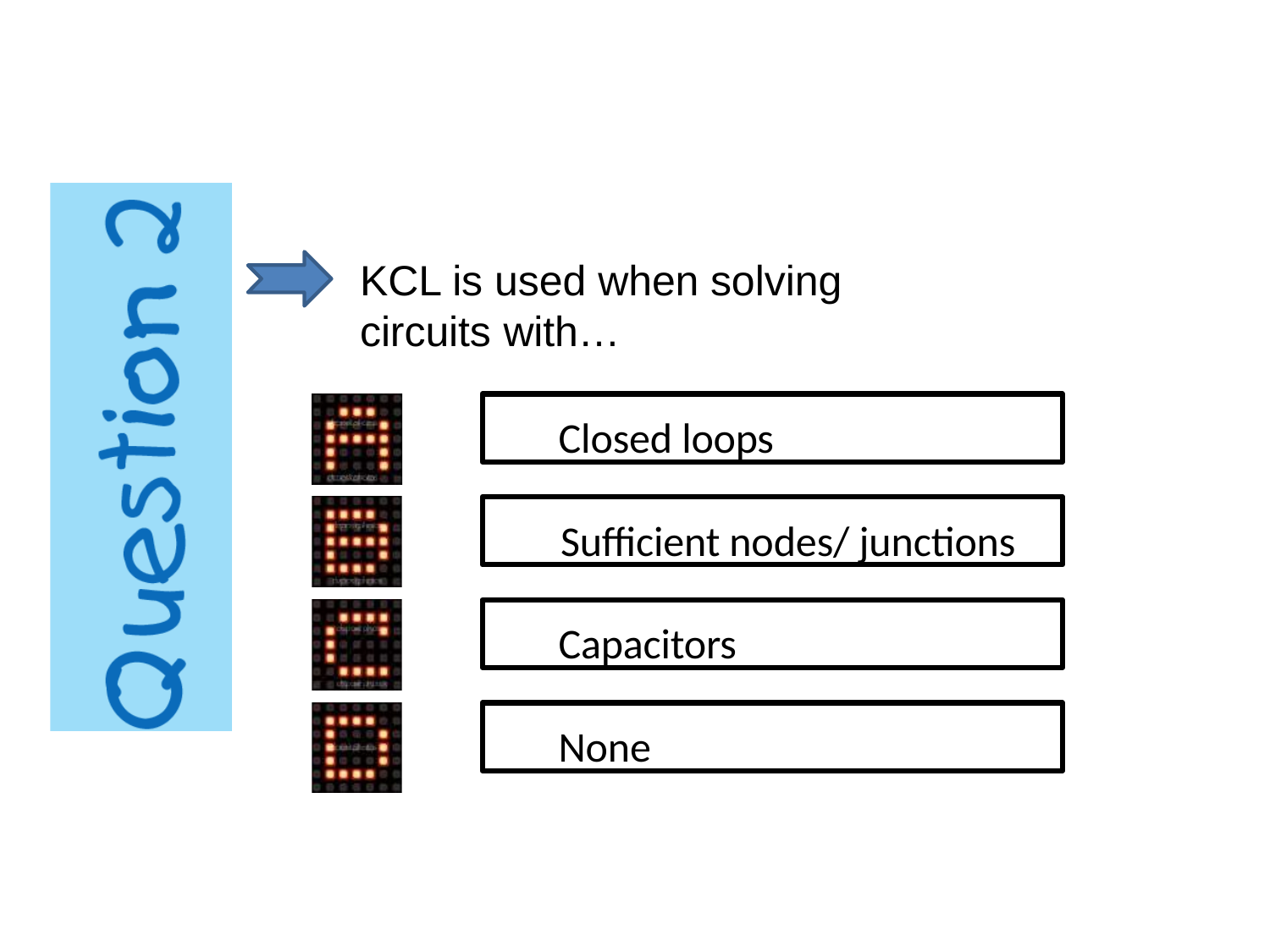

# KCL is used when solving circuits with…

Closed loops

Sufficient nodes/ junctions

Capacitors

None